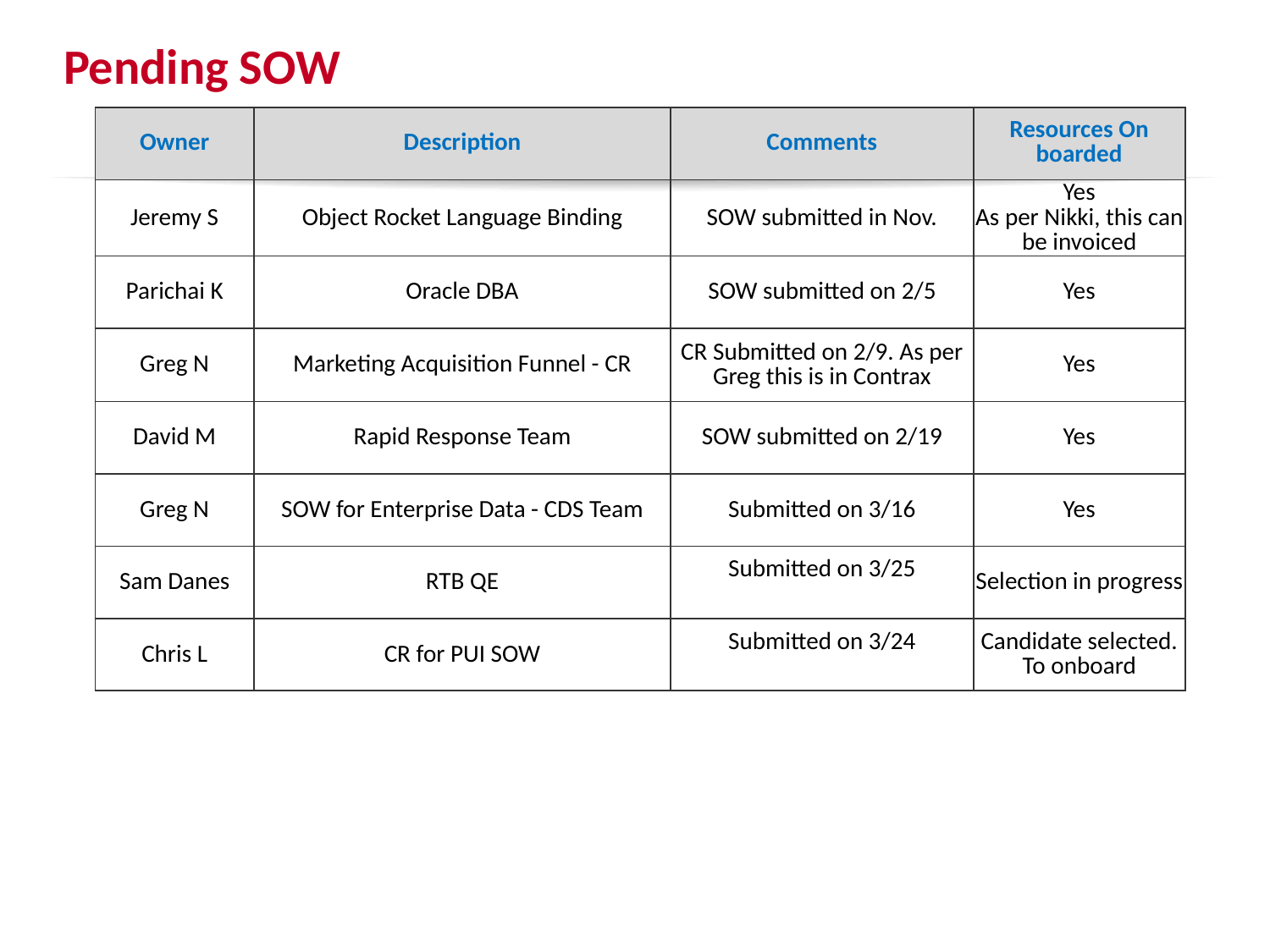

# Pending SOW
| Owner | Description | Comments | Resources On boarded |
| --- | --- | --- | --- |
| Jeremy S | Object Rocket Language Binding | SOW submitted in Nov. | Yes As per Nikki, this can be invoiced |
| Parichai K | Oracle DBA | SOW submitted on 2/5 | Yes |
| Greg N | Marketing Acquisition Funnel - CR | CR Submitted on 2/9. As per Greg this is in Contrax | Yes |
| David M | Rapid Response Team | SOW submitted on 2/19 | Yes |
| Greg N | SOW for Enterprise Data - CDS Team | Submitted on 3/16 | Yes |
| Sam Danes | RTB QE | Submitted on 3/25 | Selection in progress |
| Chris L | CR for PUI SOW | Submitted on 3/24 | Candidate selected. To onboard |